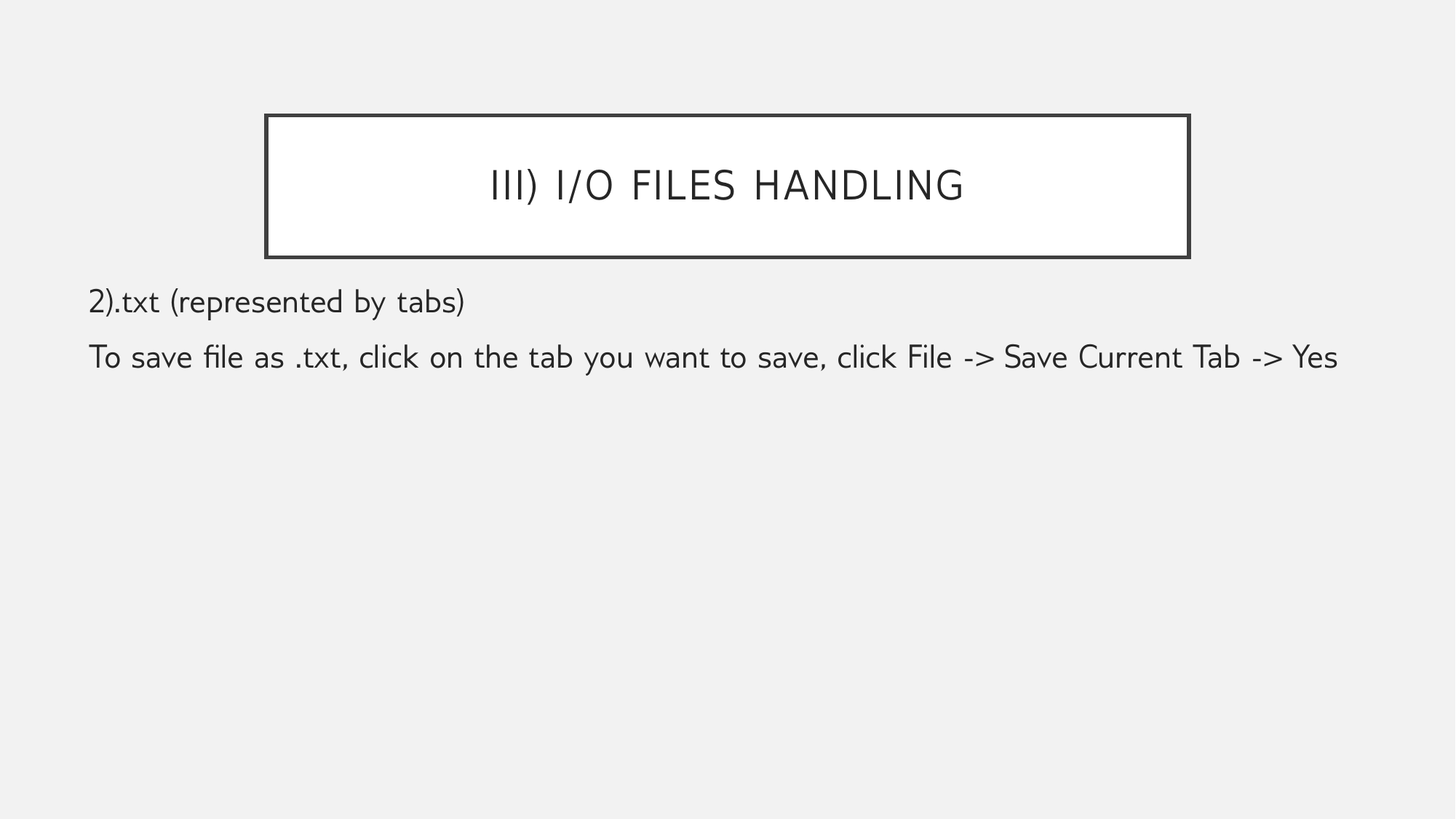

# III) I/O files handling
2).txt (represented by tabs)
To save file as .txt, click on the tab you want to save, click File -> Save Current Tab -> Yes